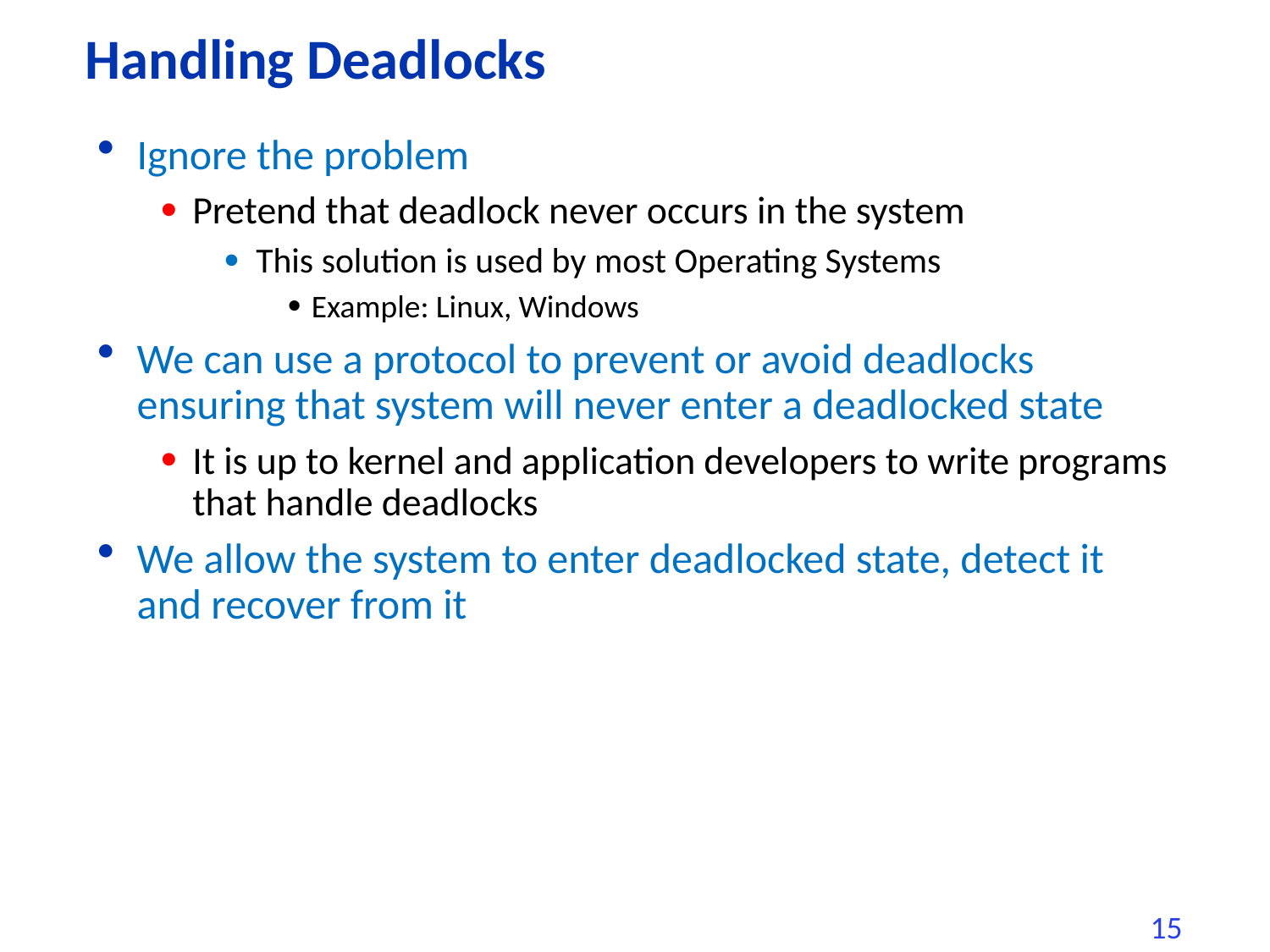

# Handling Deadlocks
Ignore the problem
Pretend that deadlock never occurs in the system
This solution is used by most Operating Systems
Example: Linux, Windows
We can use a protocol to prevent or avoid deadlocks ensuring that system will never enter a deadlocked state
It is up to kernel and application developers to write programs that handle deadlocks
We allow the system to enter deadlocked state, detect it and recover from it